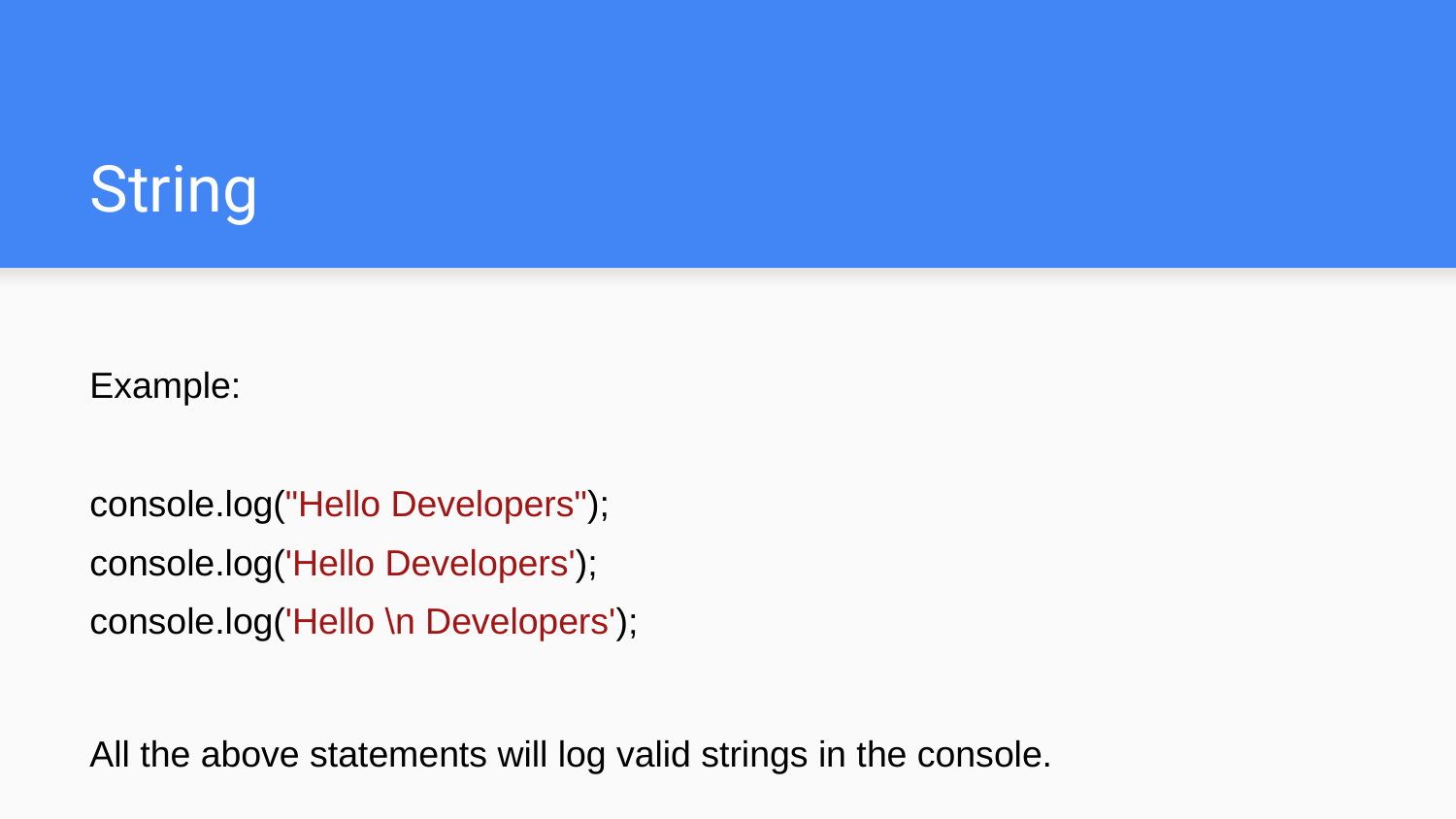

# String
Example:

console.log("Hello Developers");
console.log('Hello Developers');
console.log('Hello \n Developers');

All the above statements will log valid strings in the console.